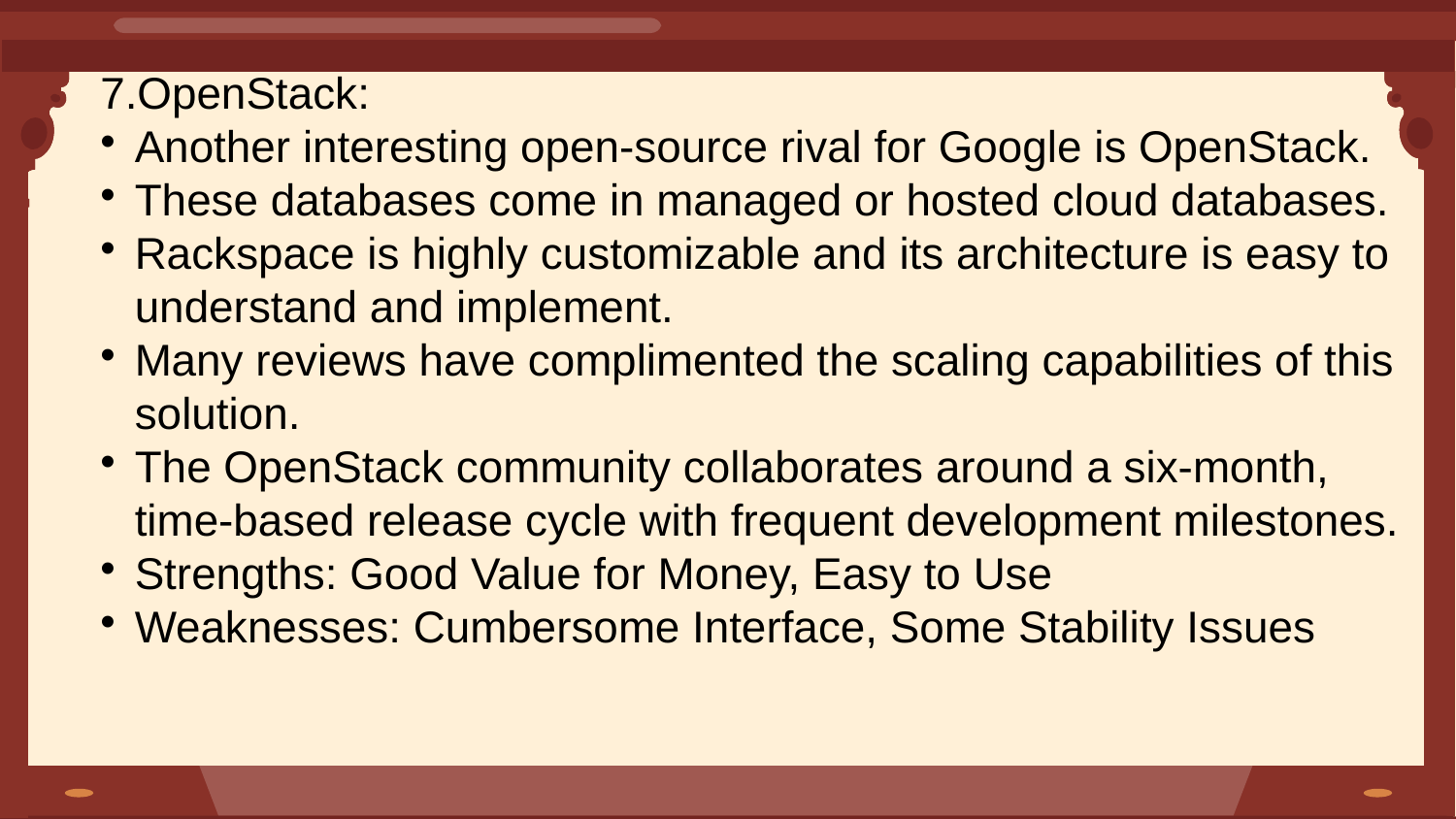

7.OpenStack:
Another interesting open-source rival for Google is OpenStack.
These databases come in managed or hosted cloud databases.
Rackspace is highly customizable and its architecture is easy to understand and implement.
Many reviews have complimented the scaling capabilities of this solution.
The OpenStack community collaborates around a six-month, time-based release cycle with frequent development milestones.
Strengths: Good Value for Money, Easy to Use
Weaknesses: Cumbersome Interface, Some Stability Issues